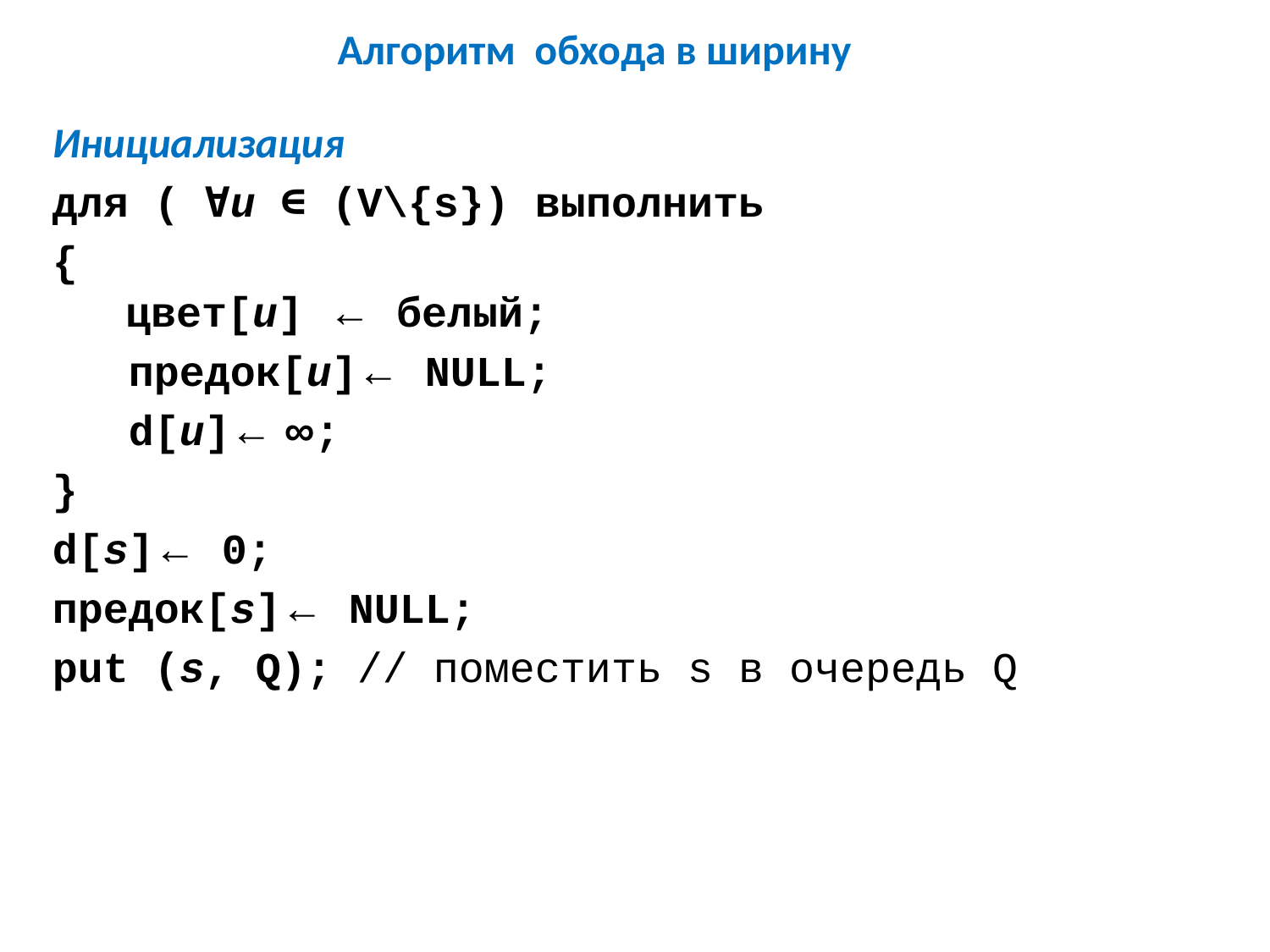

# Алгоритм  обхода в ширину
Инициализация
для ( ∀u ∈ (V\{s}) выполнить
{
 цвет[u] ← белый;
   предок[u]← NULL;
   d[u]← ∞;
}
d[s]← 0;
предок[s]← NULL;
put (s, Q); // поместить s в очередь Q